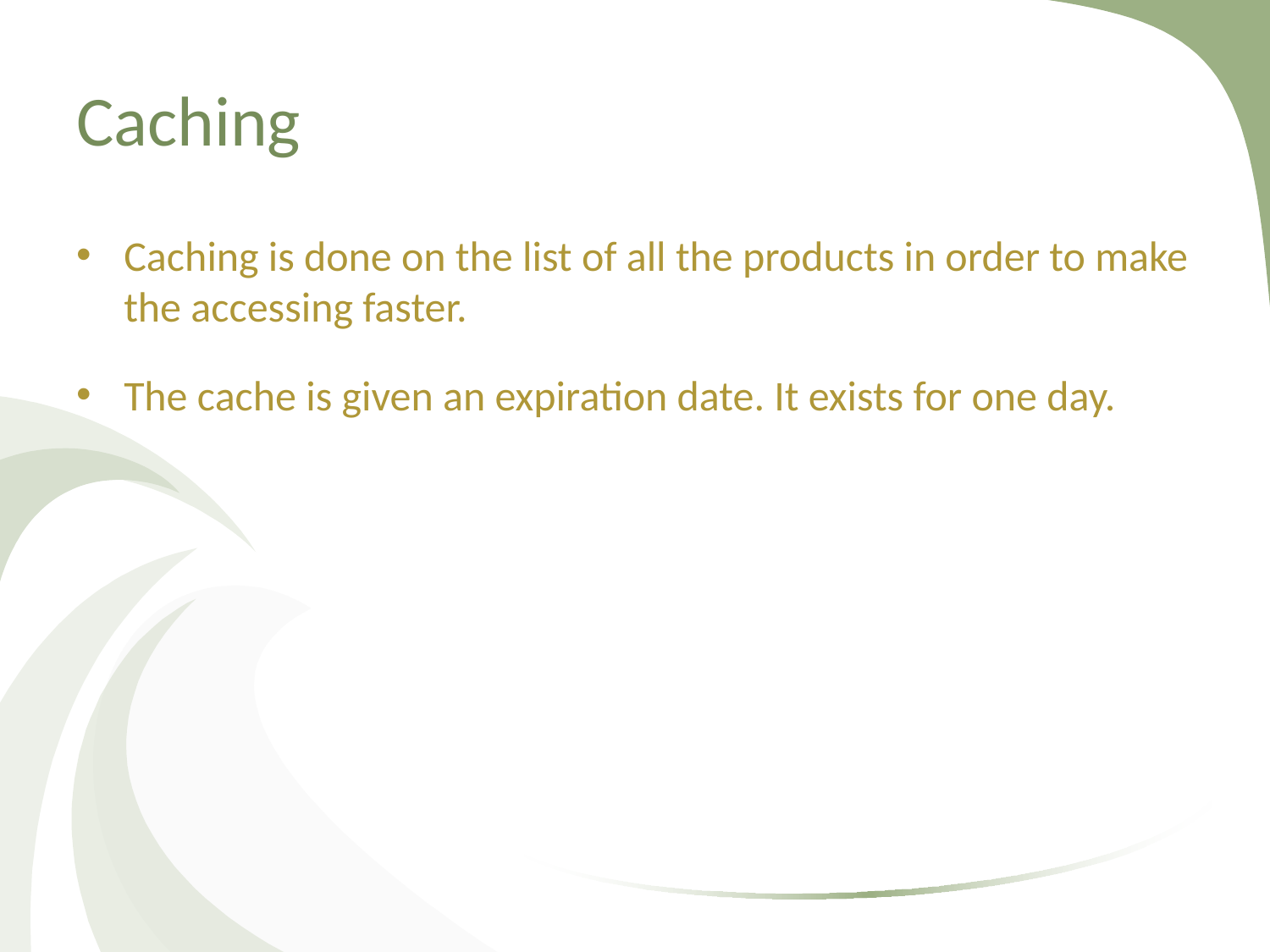

# Caching
Caching is done on the list of all the products in order to make the accessing faster.

The cache is given an expiration date. It exists for one day.